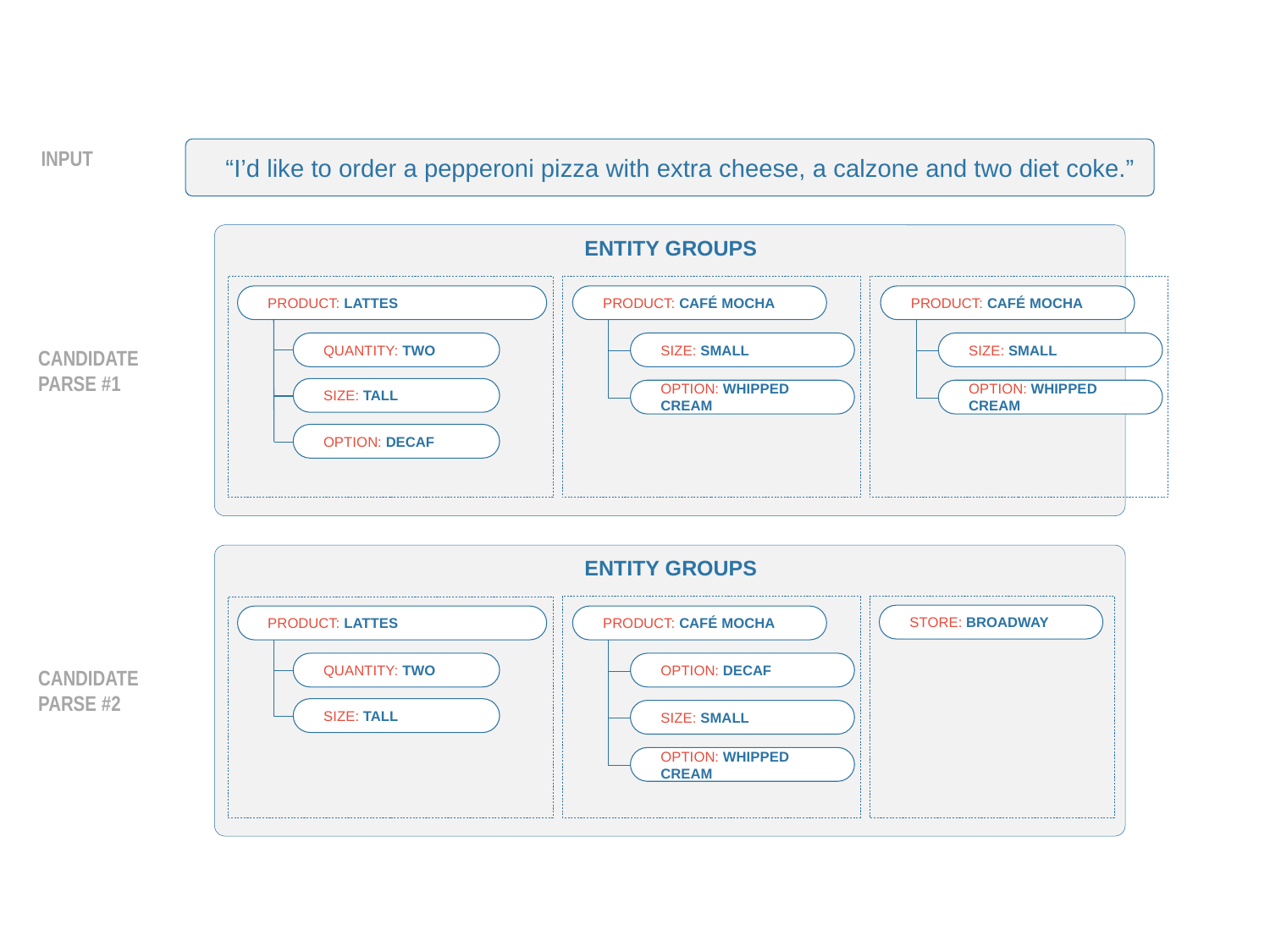

“I’d like to order a pepperoni pizza with extra cheese, a calzone and two diet coke.”
INPUT

ENTITY GROUPS

PRODUCT: CAFÉ MOCHA
SIZE: SMALL
OPTION: WHIPPED CREAM

PRODUCT: LATTES
PRODUCT: CAFÉ MOCHA
QUANTITY: TWO
SIZE: SMALL
CANDIDATE
PARSE #1
SIZE: TALL
OPTION: WHIPPED CREAM
OPTION: DECAF

ENTITY GROUPS

STORE: BROADWAY
PRODUCT: LATTES
PRODUCT: CAFÉ MOCHA
QUANTITY: TWO
OPTION: DECAF
SIZE: TALL
SIZE: SMALL
OPTION: WHIPPED CREAM
CANDIDATE
PARSE #2